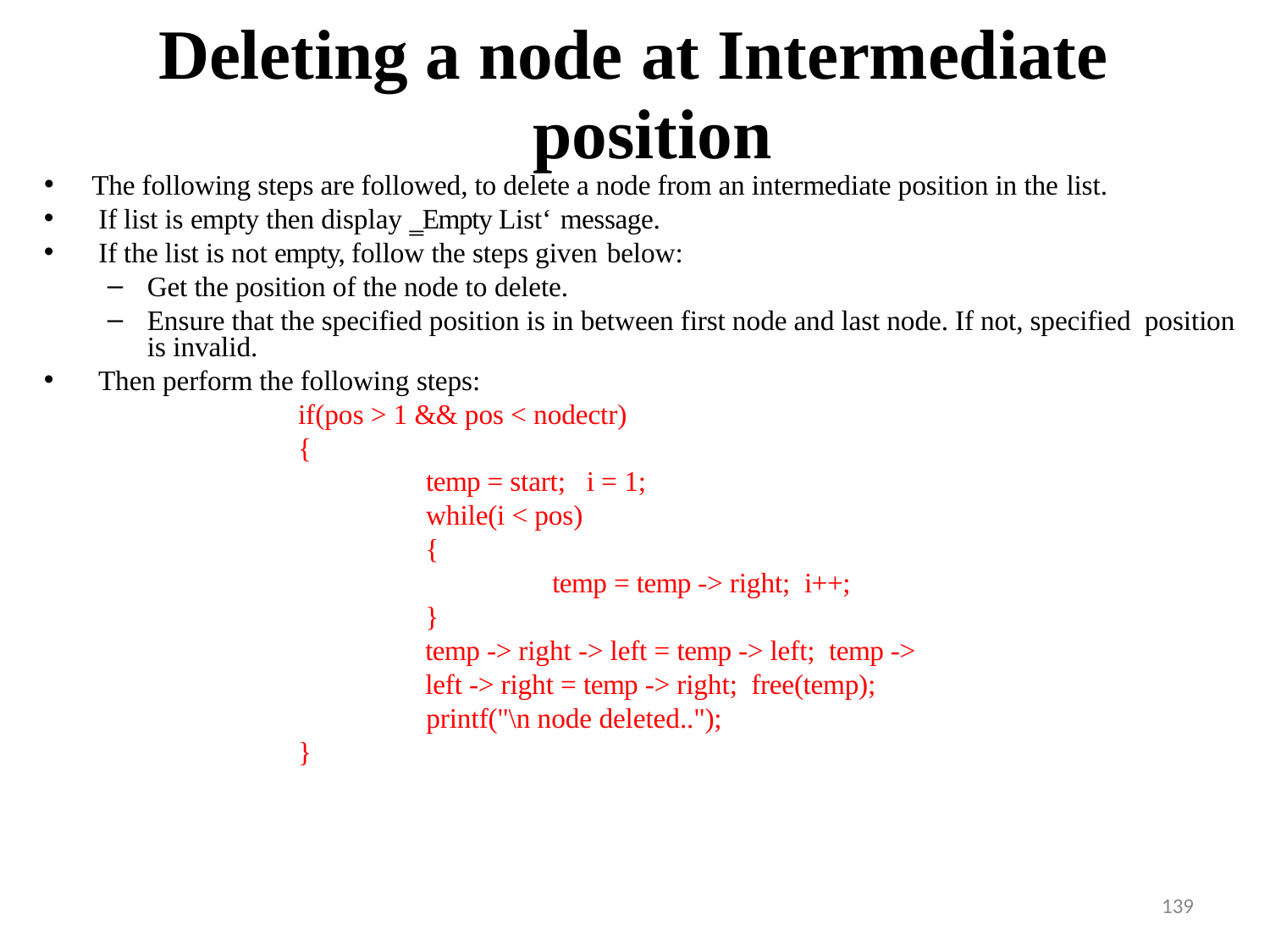

# Deleting a node at Intermediate
position
The following steps are followed, to delete a node from an intermediate position in the list.
If list is empty then display ‗Empty List‘ message.
If the list is not empty, follow the steps given below:
Get the position of the node to delete.
Ensure that the specified position is in between first node and last node. If not, specified  position is invalid.
Then perform the following steps:
if(pos > 1 && pos < nodectr)
{
temp = start;   i = 1;
while(i < pos)
{
temp = temp -> right;  i++;
}
temp -> right -> left = temp -> left;  temp -> left -> right = temp -> right;  free(temp);
printf("\n node deleted..");
}
139